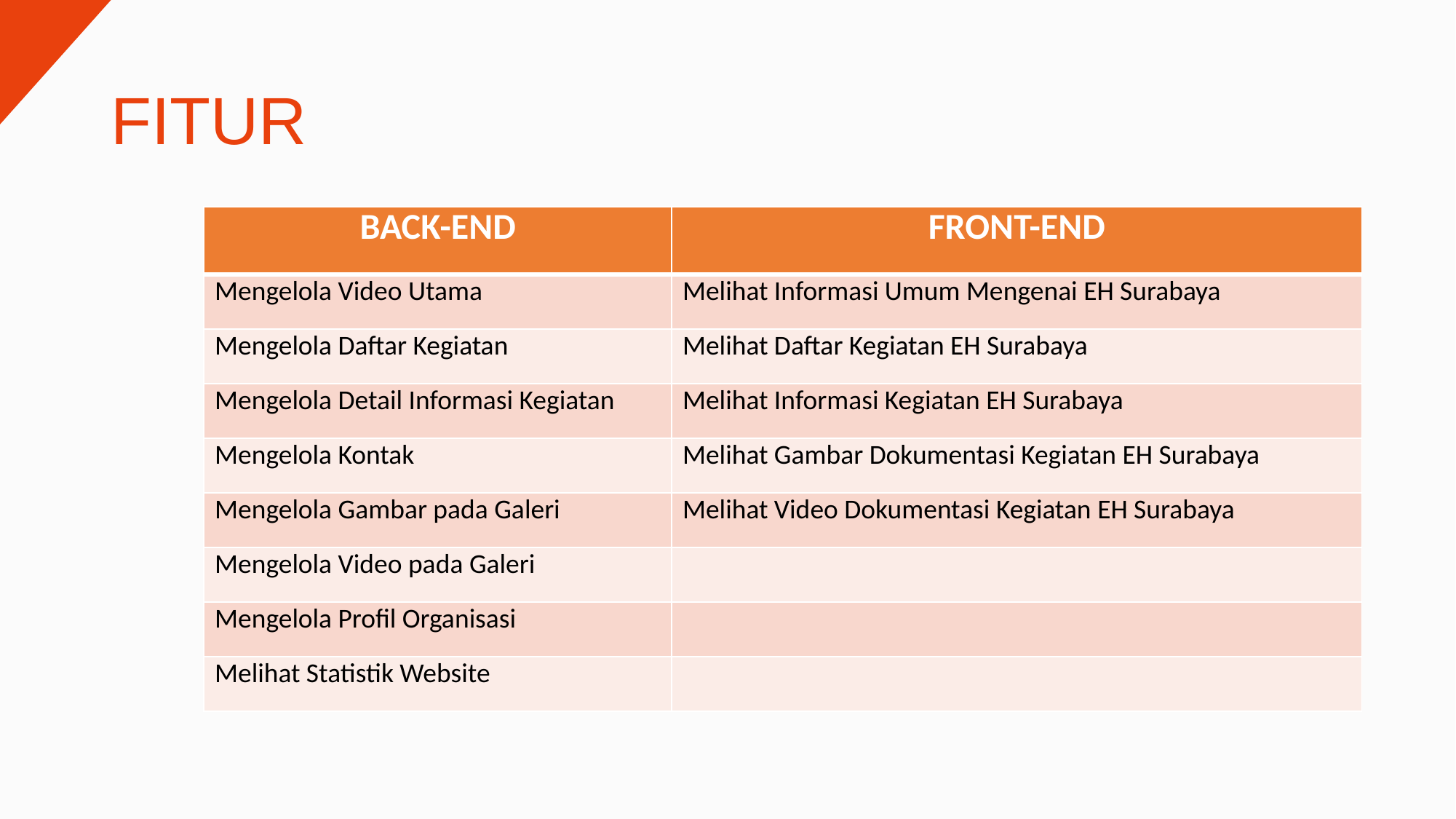

# FITUR
| BACK-END | FRONT-END |
| --- | --- |
| Mengelola Video Utama | Melihat Informasi Umum Mengenai EH Surabaya |
| Mengelola Daftar Kegiatan | Melihat Daftar Kegiatan EH Surabaya |
| Mengelola Detail Informasi Kegiatan | Melihat Informasi Kegiatan EH Surabaya |
| Mengelola Kontak | Melihat Gambar Dokumentasi Kegiatan EH Surabaya |
| Mengelola Gambar pada Galeri | Melihat Video Dokumentasi Kegiatan EH Surabaya |
| Mengelola Video pada Galeri |  |
| Mengelola Profil Organisasi |  |
| Melihat Statistik Website |  |